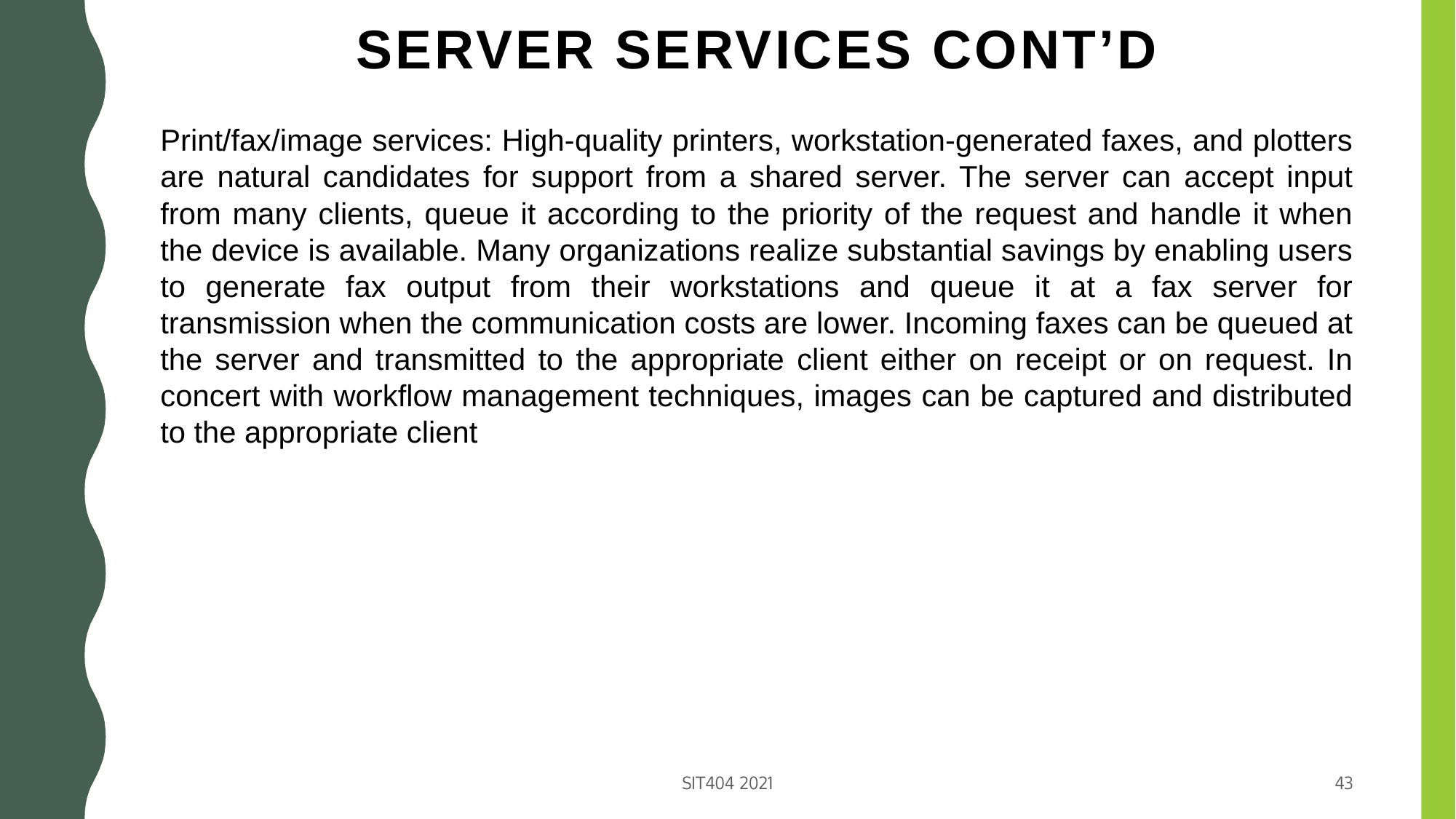

# SERVER SERVICES cont’d
Print/fax/image services: High-quality printers, workstation-generated faxes, and plotters are natural candidates for support from a shared server. The server can accept input from many clients, queue it according to the priority of the request and handle it when the device is available. Many organizations realize substantial savings by enabling users to generate fax output from their workstations and queue it at a fax server for transmission when the communication costs are lower. Incoming faxes can be queued at the server and transmitted to the appropriate client either on receipt or on request. In concert with workflow management techniques, images can be captured and distributed to the appropriate client
SIT404 2021
43